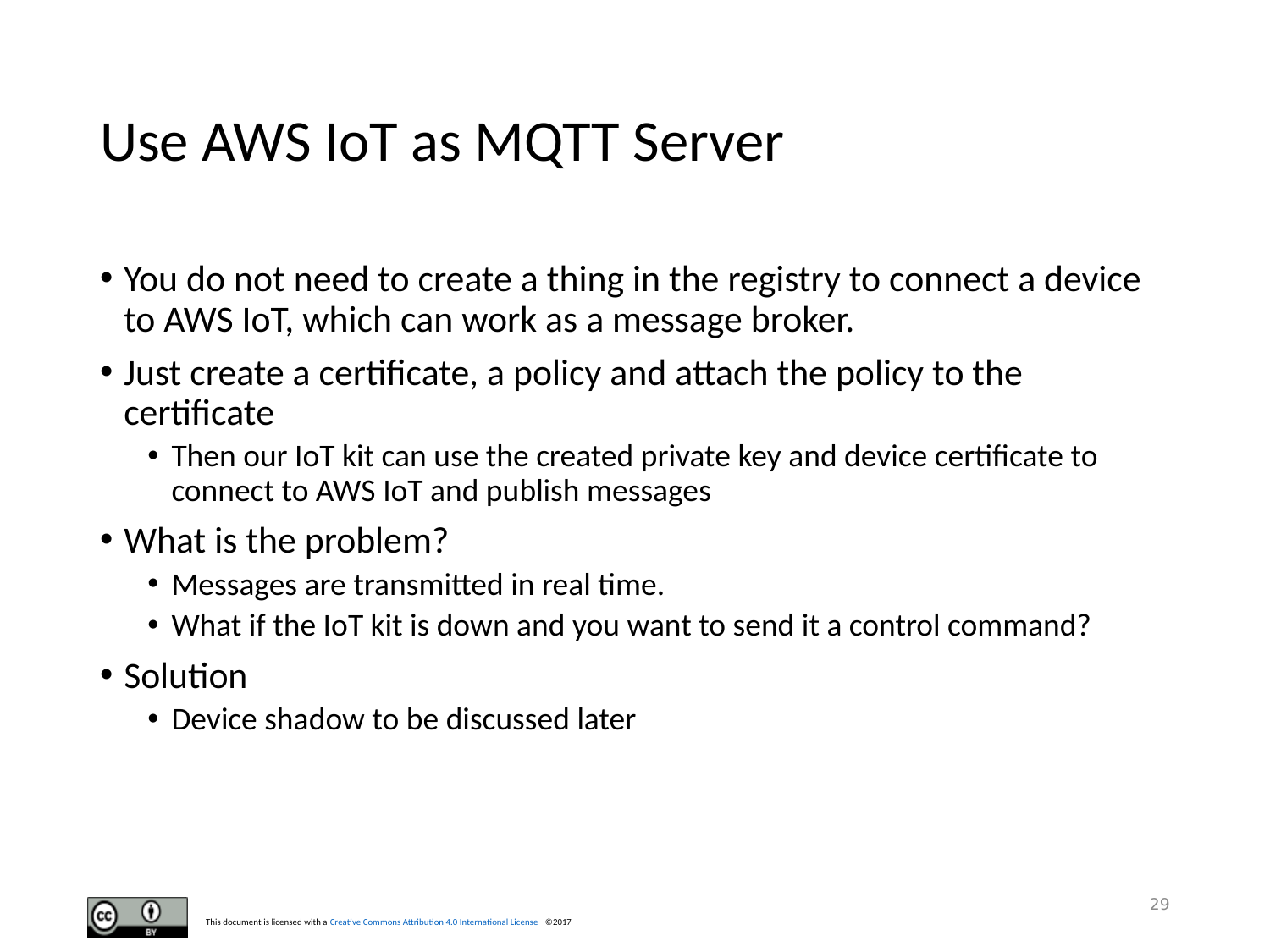

# Use AWS IoT as MQTT Server
You do not need to create a thing in the registry to connect a device to AWS IoT, which can work as a message broker.
Just create a certificate, a policy and attach the policy to the certificate
Then our IoT kit can use the created private key and device certificate to connect to AWS IoT and publish messages
What is the problem?
Messages are transmitted in real time.
What if the IoT kit is down and you want to send it a control command?
Solution
Device shadow to be discussed later
29